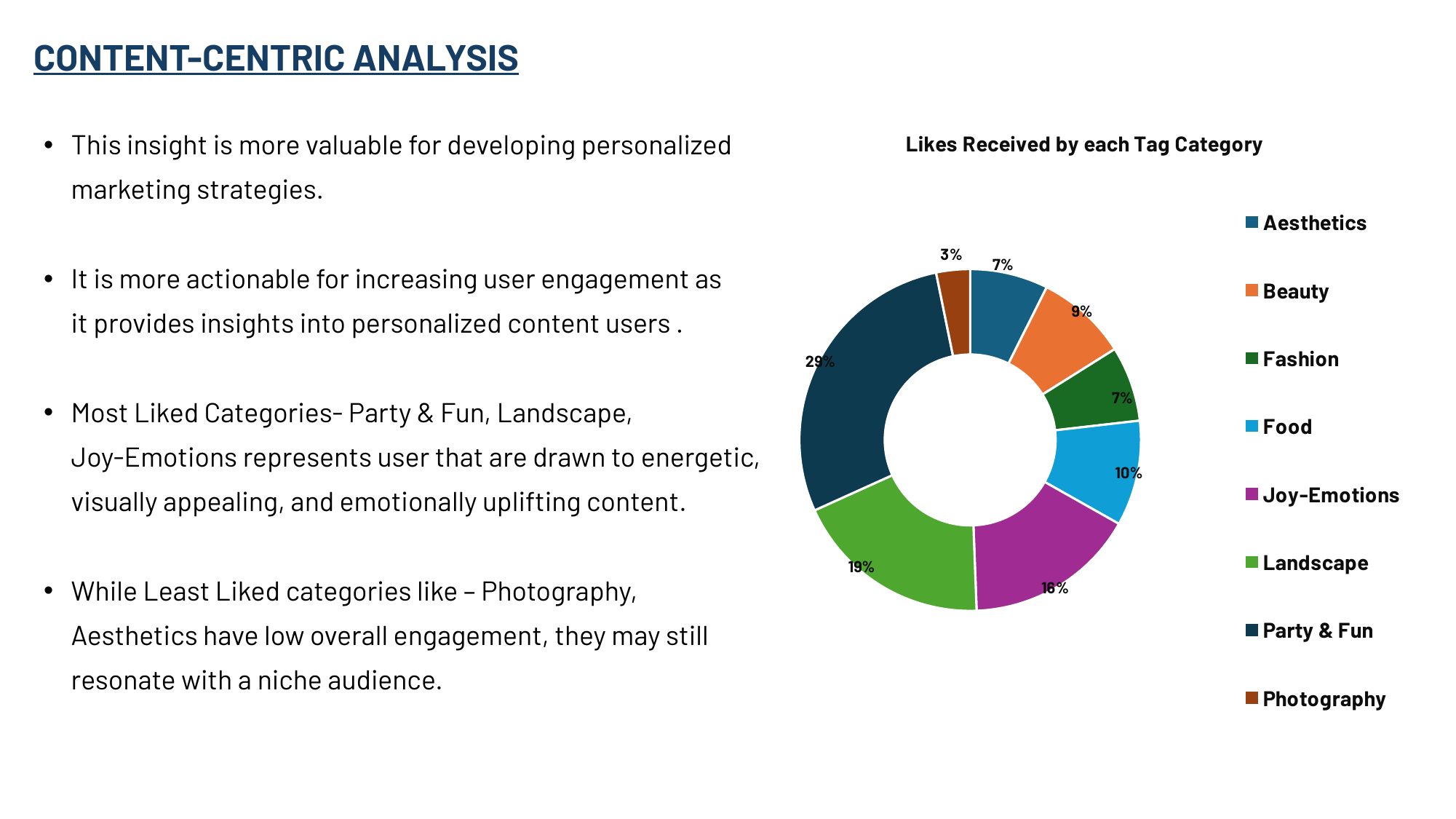

# CONTENT-CENTRIC ANALYSIS

### Chart: Likes Received by each Tag Category

| Category | Total |
|---|---|
| Aesthetics | 1274.0 |
| Beauty | 1493.0 |
| Fashion | 1226.0 |
| Food | 1718.0 |
| Joy-Emotions | 2794.0 |
| Landscape | 3243.0 |
| Party & Fun | 4917.0 |
| Photography | 552.0 |
This insight is more valuable for developing personalized
     marketing strategies.

It is more actionable for increasing user engagement as
     it provides insights into personalized content users .

Most Liked Categories- Party & Fun, Landscape,
     Joy-Emotions represents user that are drawn to energetic,
     visually appealing, and emotionally uplifting content.

While Least Liked categories like – Photography,
     Aesthetics have low overall engagement, they may still
     resonate with a niche audience.